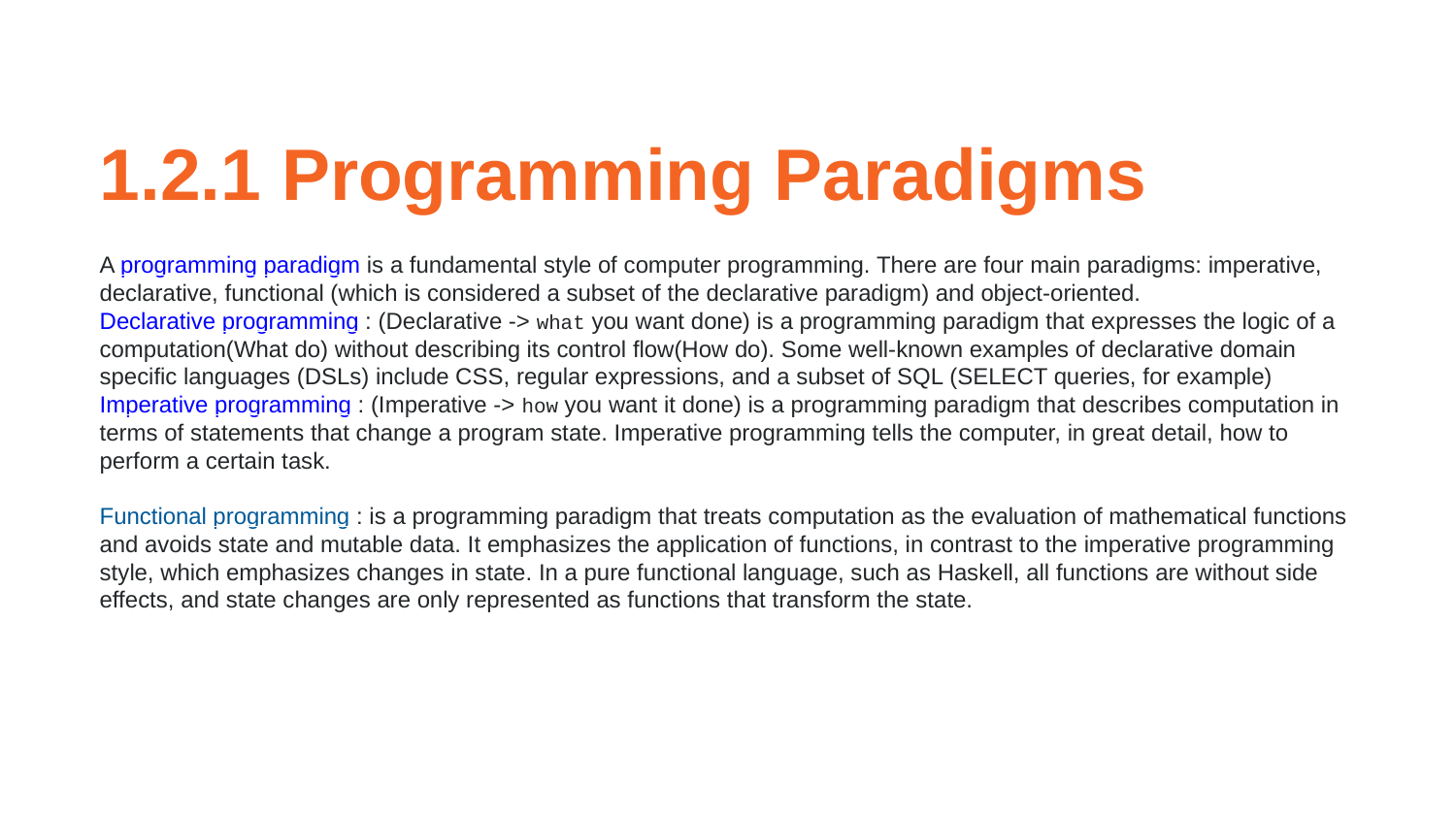

1.2.1 Programming Paradigms
A programming paradigm is a fundamental style of computer programming. There are four main paradigms: imperative, declarative, functional (which is considered a subset of the declarative paradigm) and object-oriented.
Declarative programming : (Declarative -> what you want done) is a programming paradigm that expresses the logic of a computation(What do) without describing its control flow(How do). Some well-known examples of declarative domain specific languages (DSLs) include CSS, regular expressions, and a subset of SQL (SELECT queries, for example)
Imperative programming : (Imperative -> how you want it done) is a programming paradigm that describes computation in terms of statements that change a program state. Imperative programming tells the computer, in great detail, how to perform a certain task.

Functional programming : is a programming paradigm that treats computation as the evaluation of mathematical functions and avoids state and mutable data. It emphasizes the application of functions, in contrast to the imperative programming style, which emphasizes changes in state. In a pure functional language, such as Haskell, all functions are without side effects, and state changes are only represented as functions that transform the state.